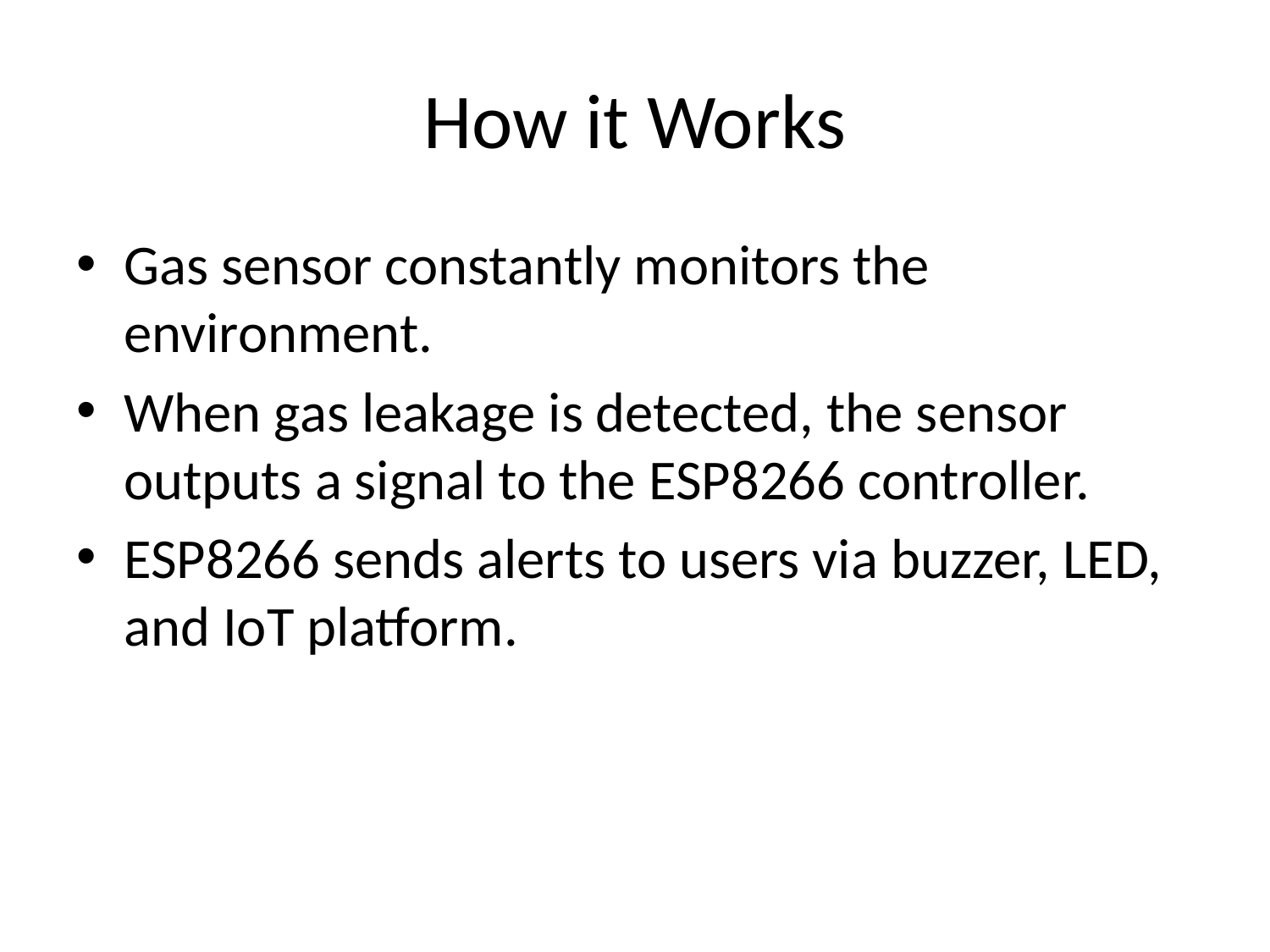

# How it Works
Gas sensor constantly monitors the environment.
When gas leakage is detected, the sensor outputs a signal to the ESP8266 controller.
ESP8266 sends alerts to users via buzzer, LED, and IoT platform.